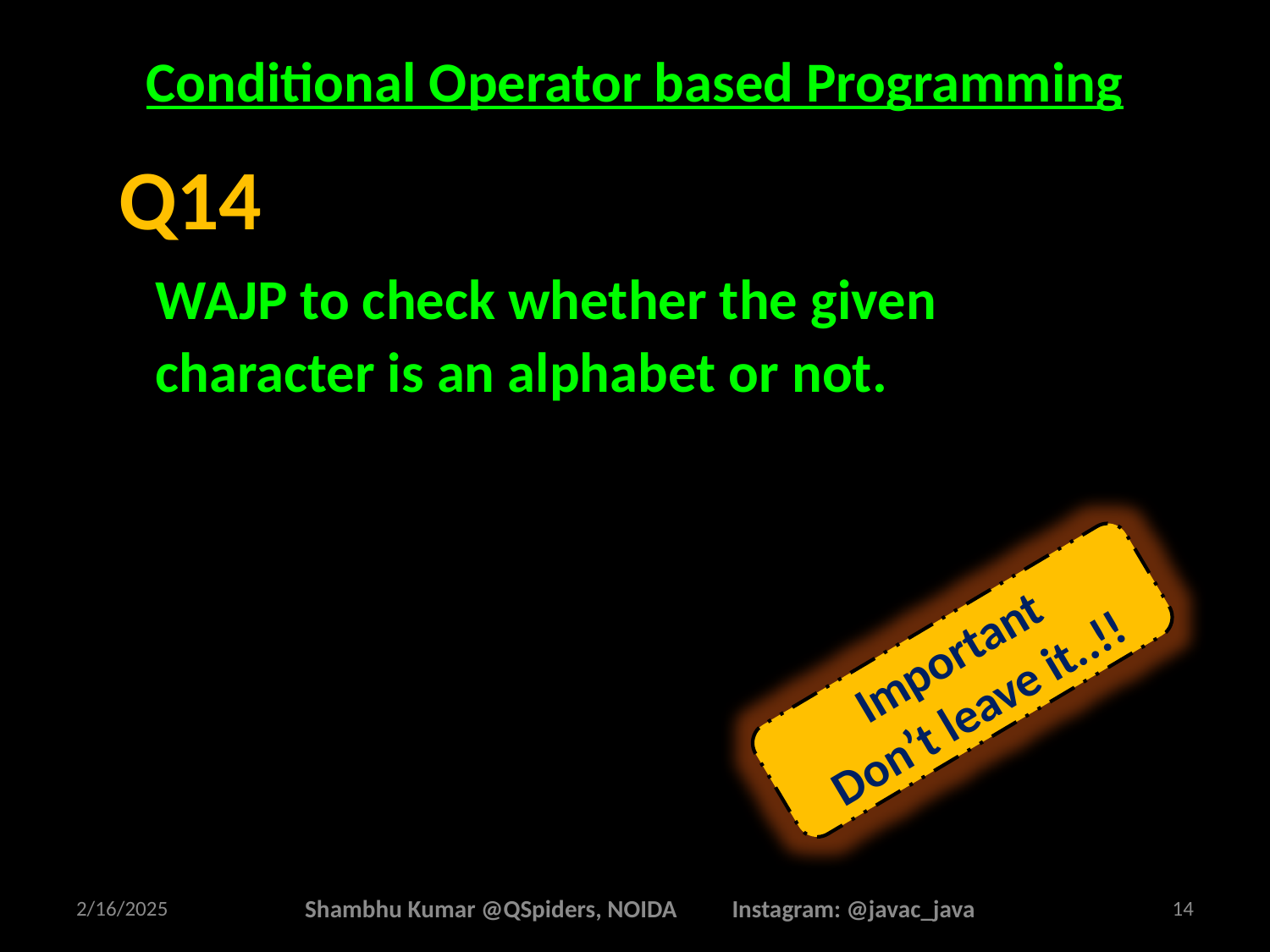

# Conditional Operator based Programming

WAJP to check whether the given character is an alphabet or not.
Q14
Important
Don’t leave it..!!
2/16/2025
Shambhu Kumar @QSpiders, NOIDA          Instagram: @javac_java
14